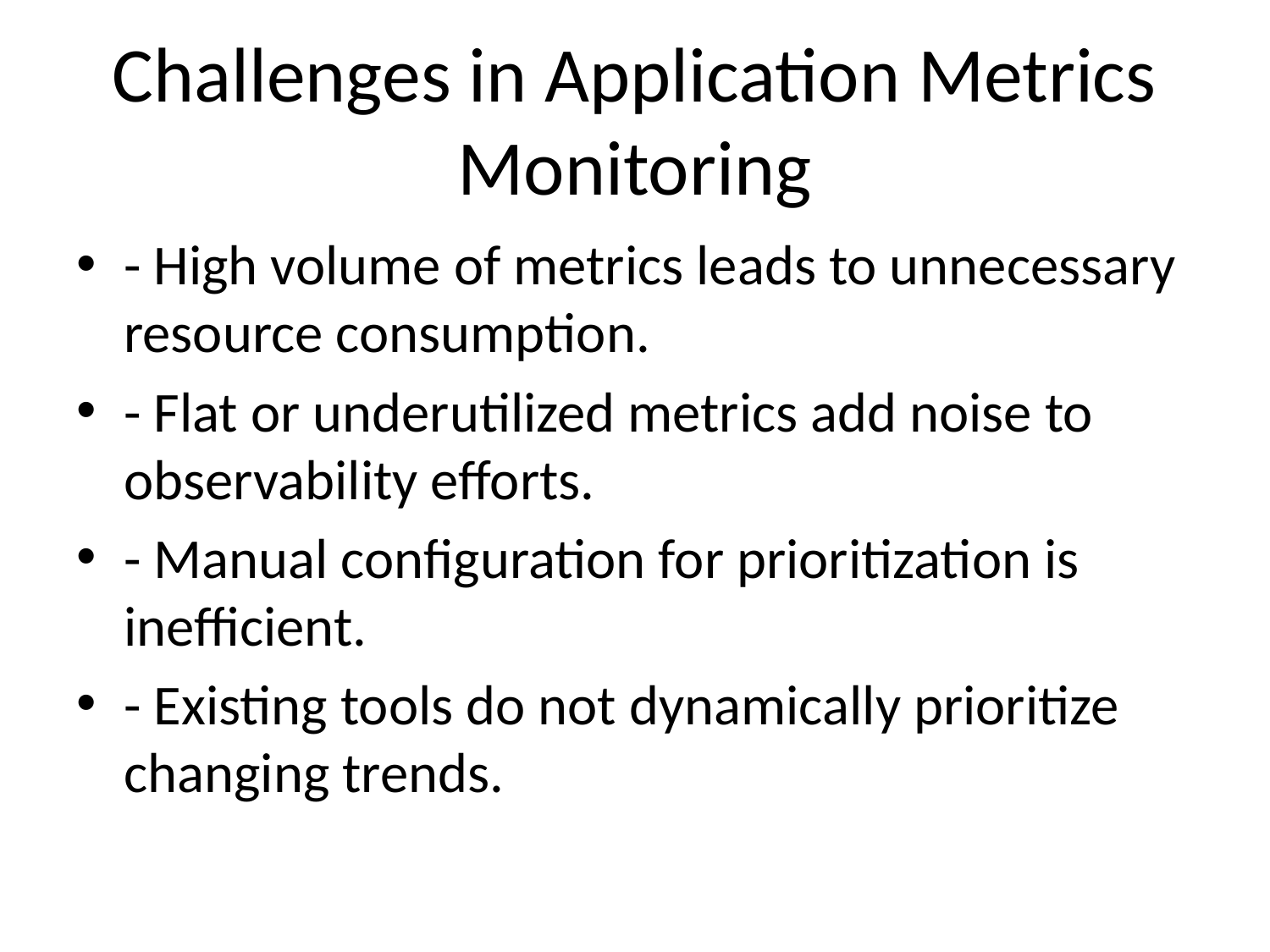

# Challenges in Application Metrics Monitoring
- High volume of metrics leads to unnecessary resource consumption.
- Flat or underutilized metrics add noise to observability efforts.
- Manual configuration for prioritization is inefficient.
- Existing tools do not dynamically prioritize changing trends.